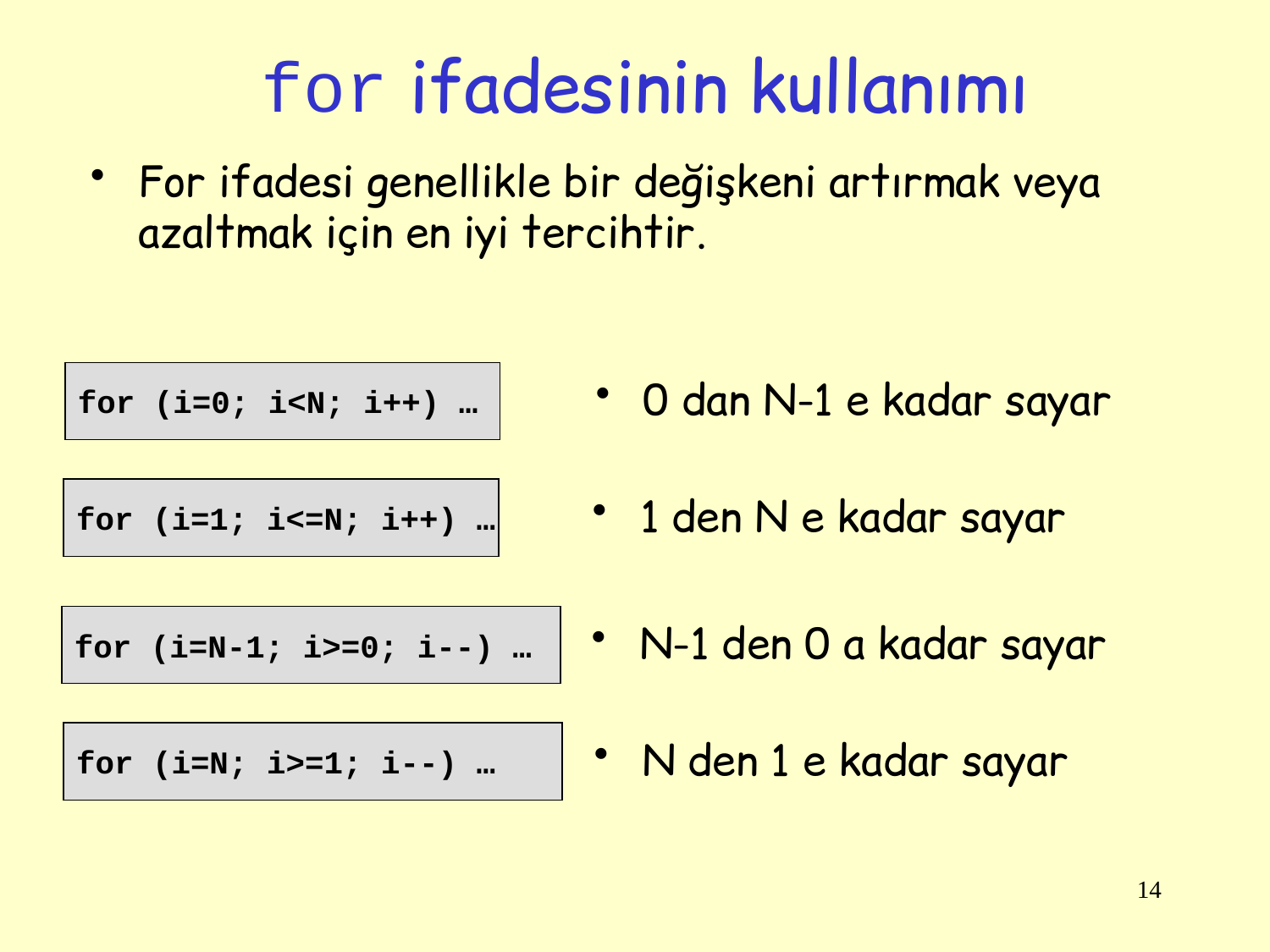

# for ifadesinin kullanımı
For ifadesi genellikle bir değişkeni artırmak veya azaltmak için en iyi tercihtir.
for (i=0; i<N; i++) …
0 dan N-1 e kadar sayar
for (i=1; i<=N; i++) …
1 den N e kadar sayar
for (i=N-1; i>=0; i--) …
N-1 den 0 a kadar sayar
for (i=N; i>=1; i--) …
N den 1 e kadar sayar
14